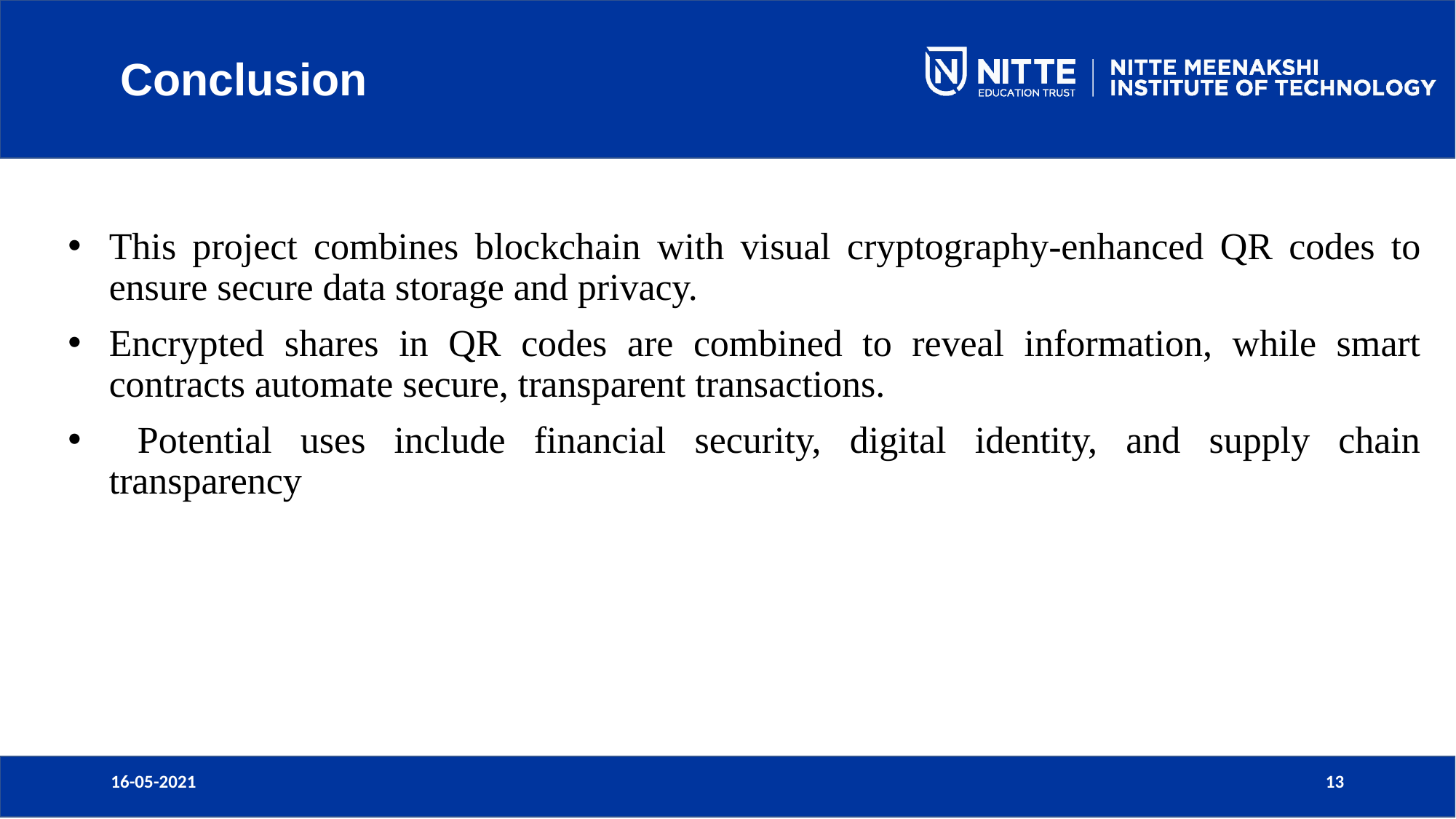

# Conclusion

This project combines blockchain with visual cryptography-enhanced QR codes to ensure secure data storage and privacy.
Encrypted shares in QR codes are combined to reveal information, while smart contracts automate secure, transparent transactions.
 Potential uses include financial security, digital identity, and supply chain transparency
16-05-2021
Computer Science and Engineering
13